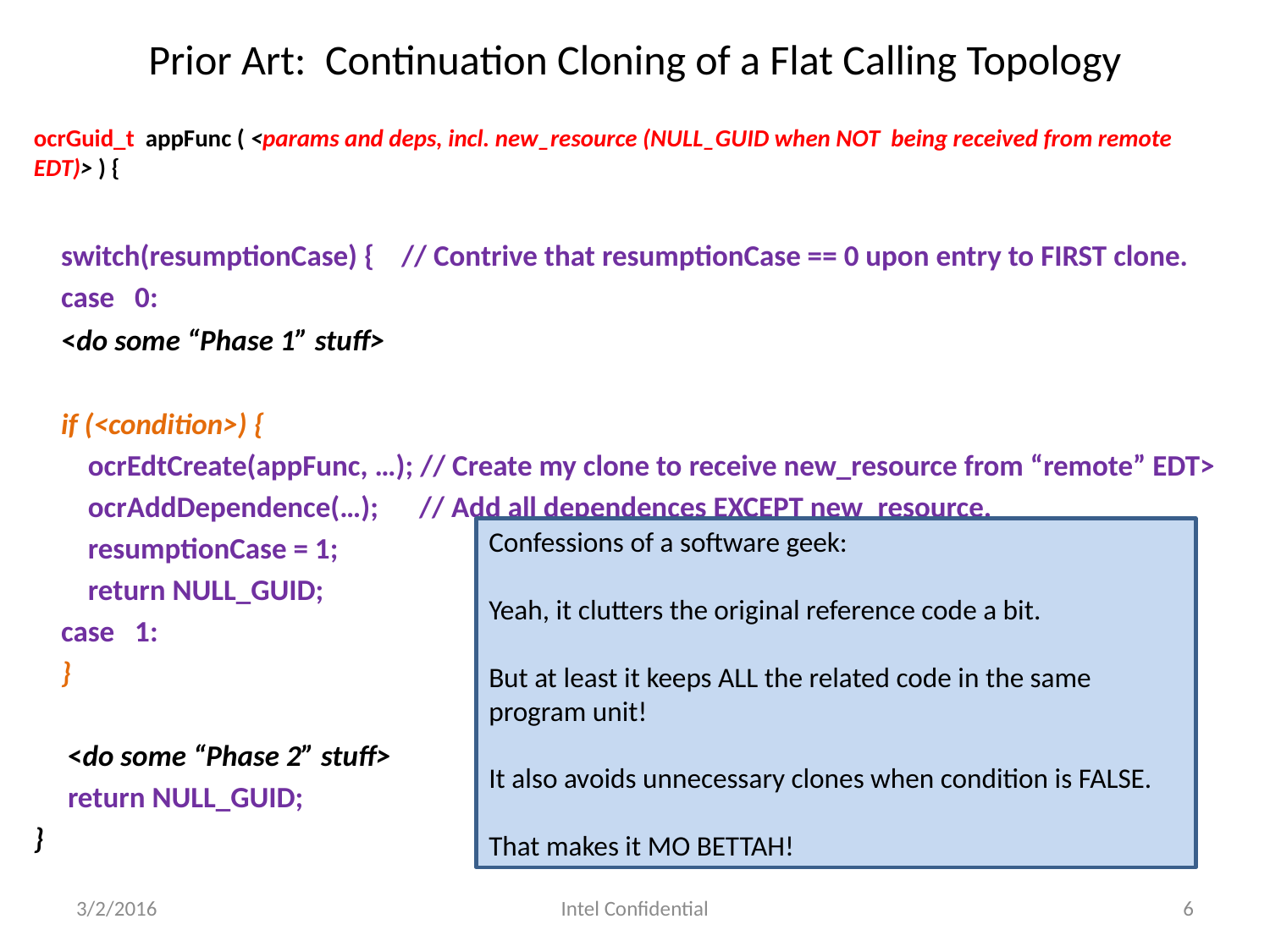

# Prior Art:  Continuation Cloning of a Flat Calling Topology
ocrGuid_t  appFunc ( <params and deps, incl. new_resource (NULL_GUID when NOT  being received from remote EDT)> ) {

    switch(resumptionCase) {    // Contrive that resumptionCase == 0 upon entry to FIRST clone.
    case   0:
    <do some “Phase 1” stuff>

    if (<condition>) {
        ocrEdtCreate(appFunc, …); // Create my clone to receive new_resource from “remote” EDT>
        ocrAddDependence(…);      // Add all dependences EXCEPT new_resource.
        resumptionCase = 1;
        return NULL_GUID;
    case   1:
    }

     <do some “Phase 2” stuff>
     return NULL_GUID;
}

Confessions of a software geek:

Yeah, it clutters the original reference code a bit.

But at least it keeps ALL the related code in the same program unit!

It also avoids unnecessary clones when condition is FALSE.

That makes it MO BETTAH!
3/2/2016
Intel Confidential
6